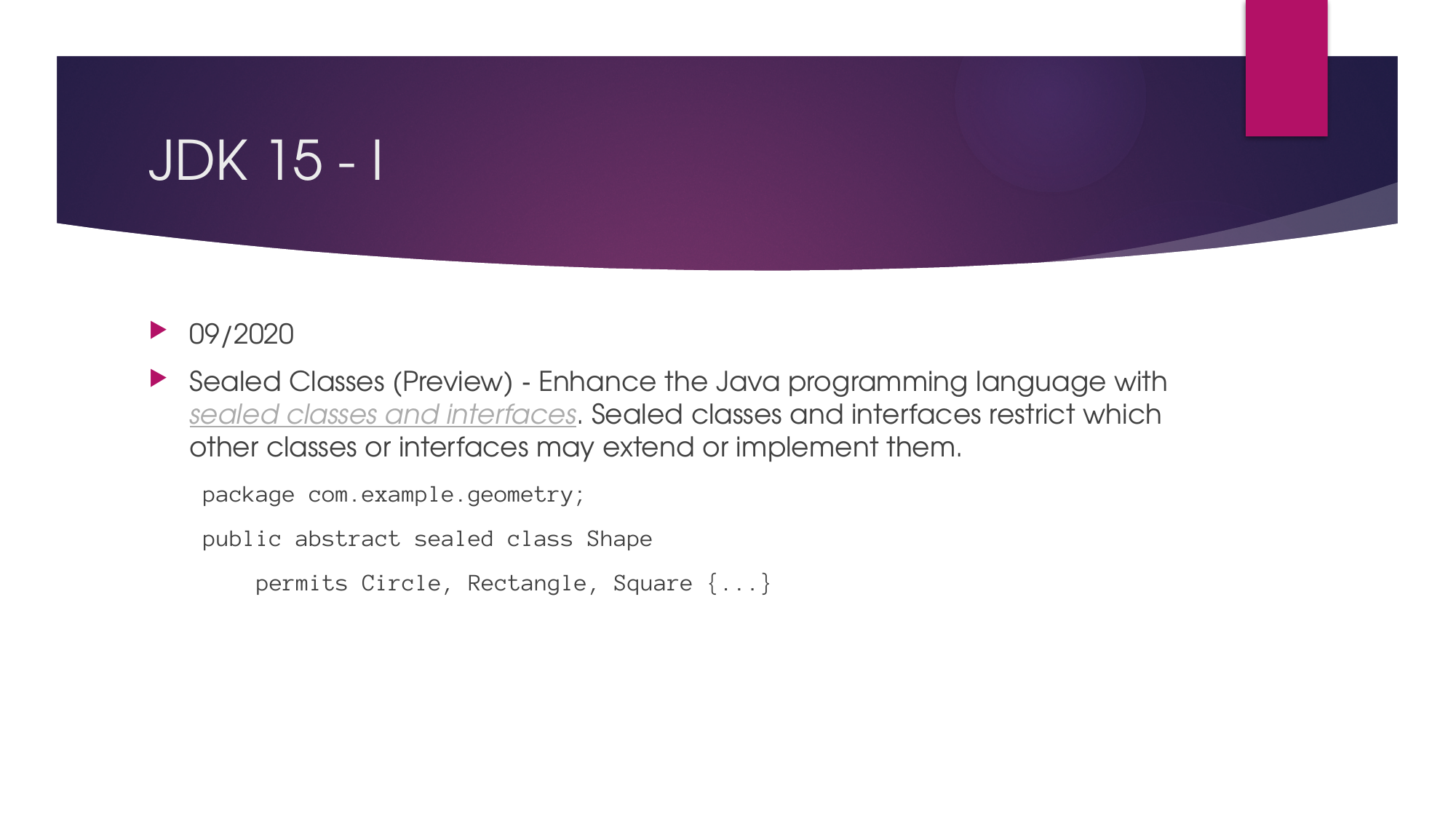

# JDK 15 - I
09/2020
Sealed Classes (Preview) - Enhance the Java programming language with sealed classes and interfaces. Sealed classes and interfaces restrict which other classes or interfaces may extend or implement them.
package com.example.geometry;
public abstract sealed class Shape
    permits Circle, Rectangle, Square {...}